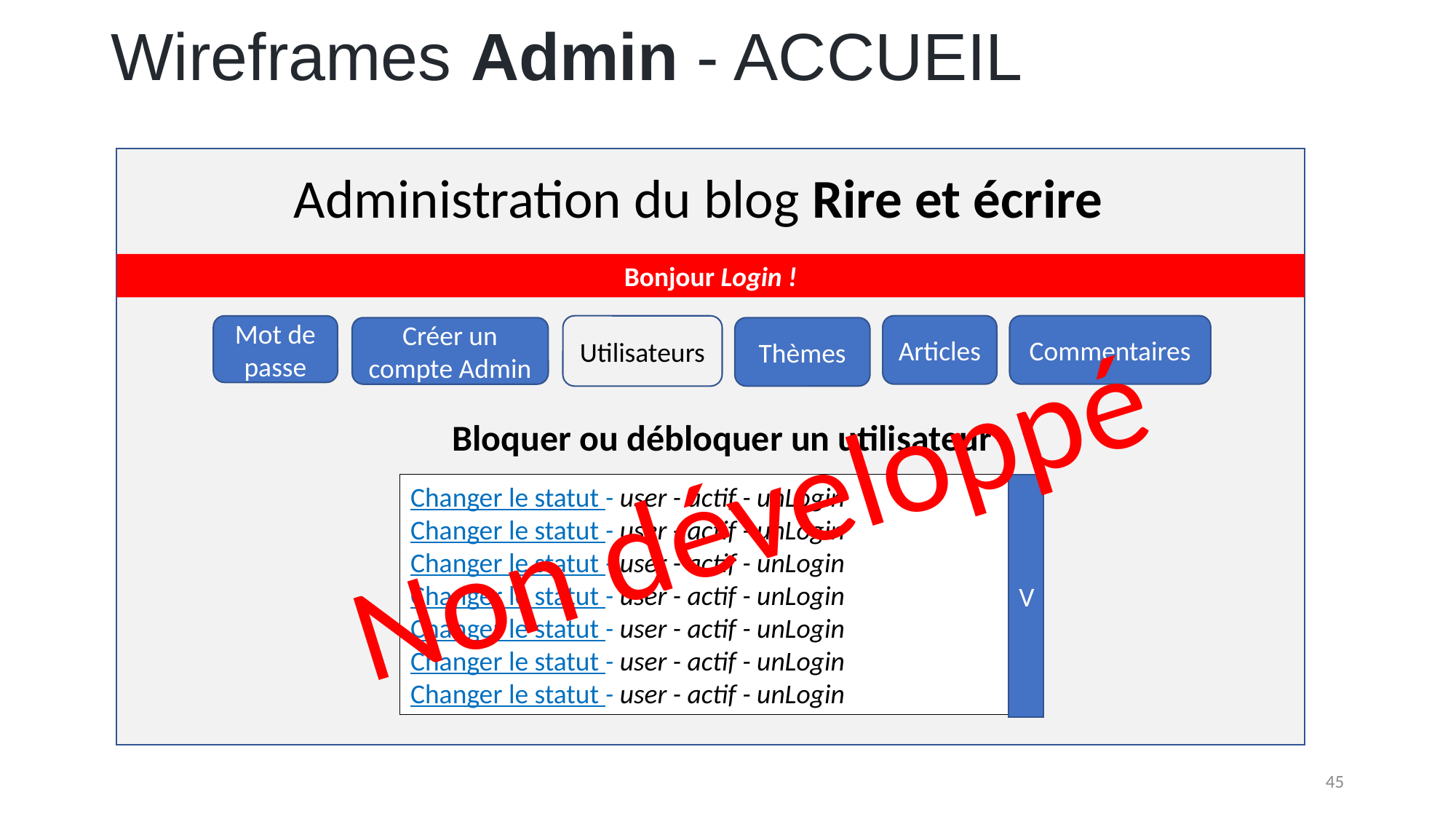

# Wireframes Admin - ACCUEIL

Administration du blog Rire et écrire
Bonjour Login !
Commentaires
Articles
Mot de passe
Utilisateurs
Créer un compte Admin
Thèmes
Bloquer ou débloquer un utilisateur
Non développé
Changer le statut - user - actif - unLogin
Changer le statut - user - actif - unLogin
Changer le statut - user - actif - unLogin
Changer le statut - user - actif - unLogin
Changer le statut - user - actif - unLogin
Changer le statut - user - actif - unLogin
Changer le statut - user - actif - unLogin
V
45